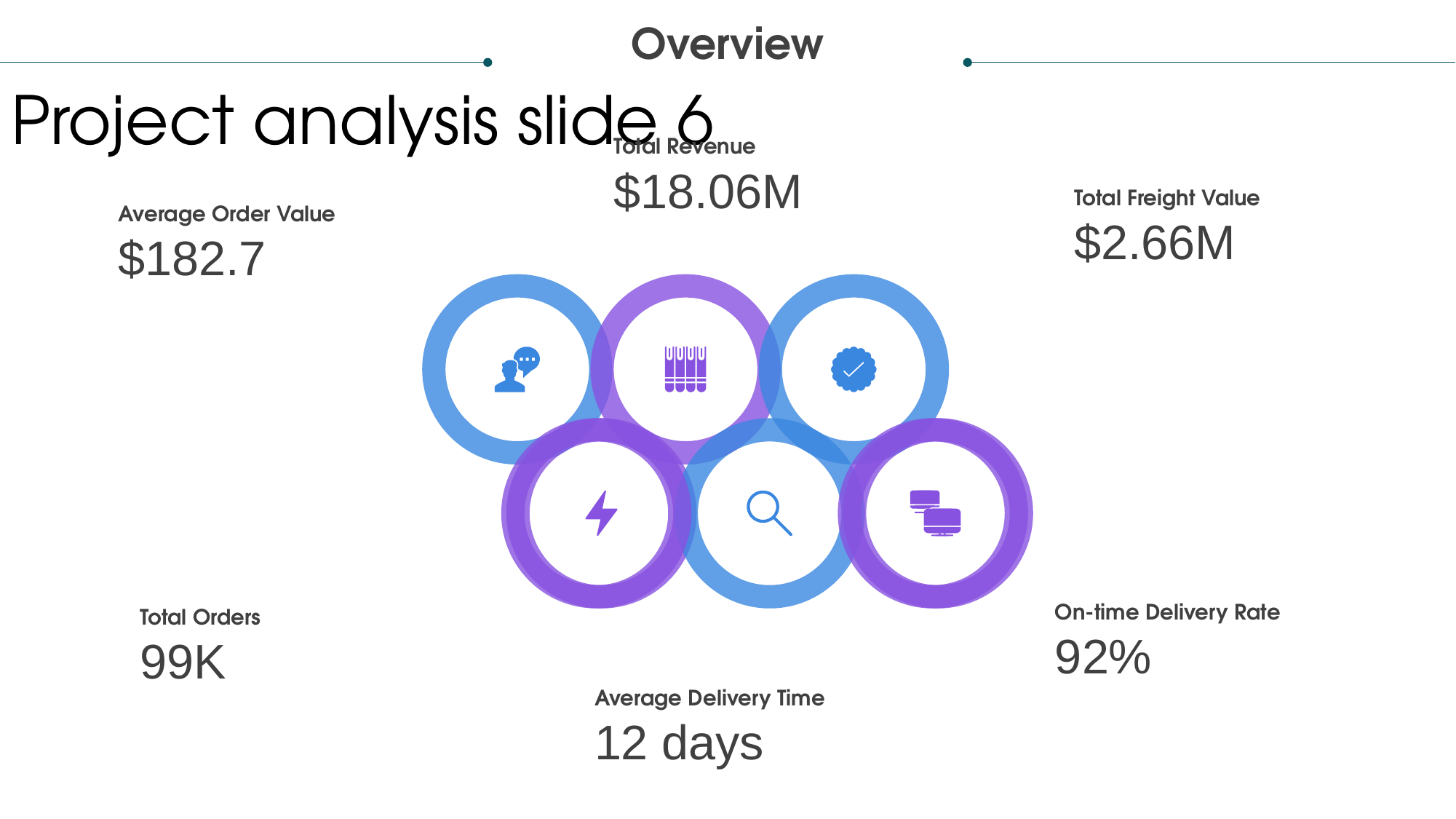

Overview
Project analysis slide 6
Total Revenue
$18.06M
Total Freight Value
Average Order Value
$2.66M
$182.7

On-time Delivery Rate
Total Orders
92%
99K
Average Delivery Time
12 days